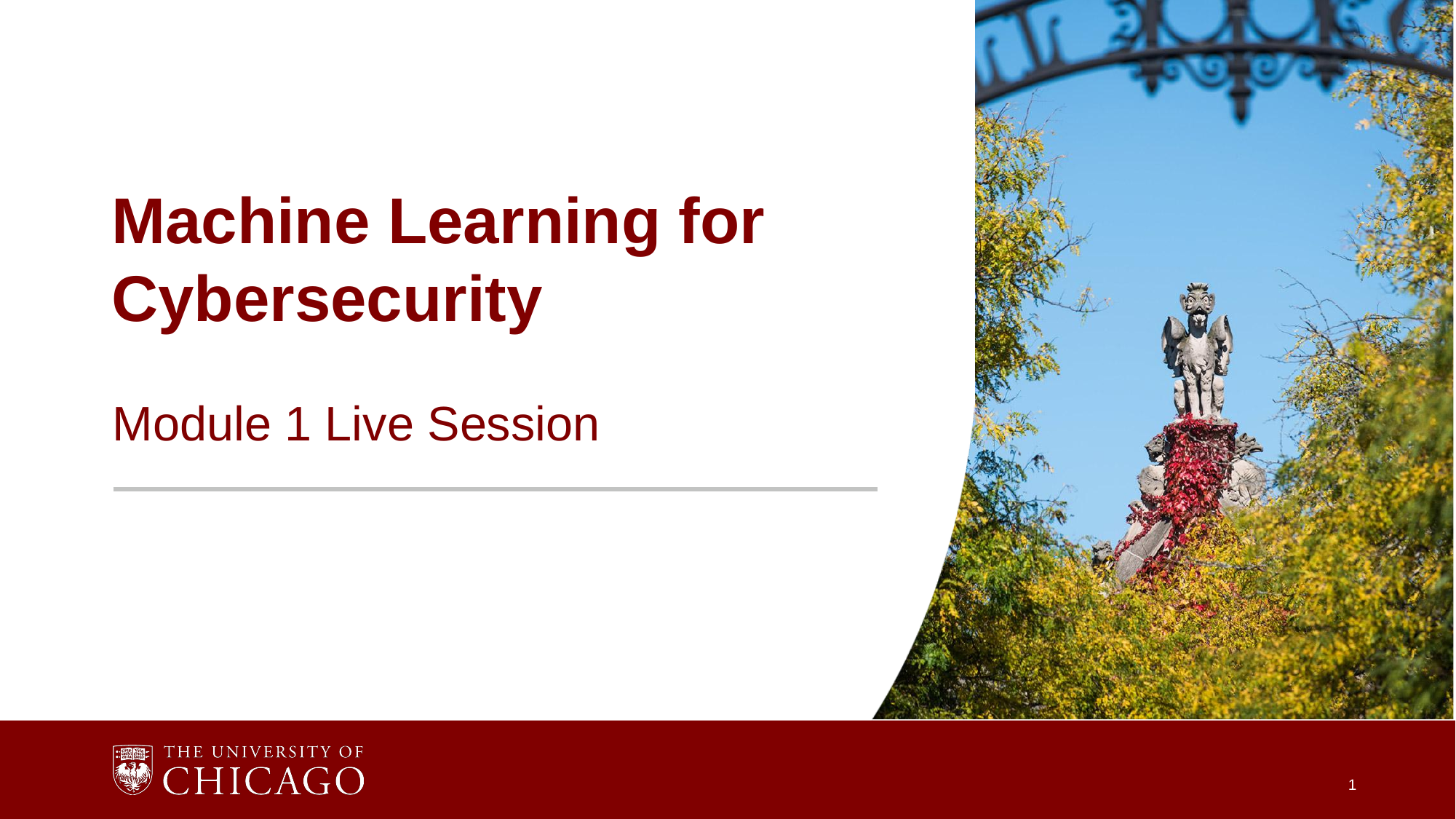

Machine Learning for Cybersecurity

Module 1 Live Session
1